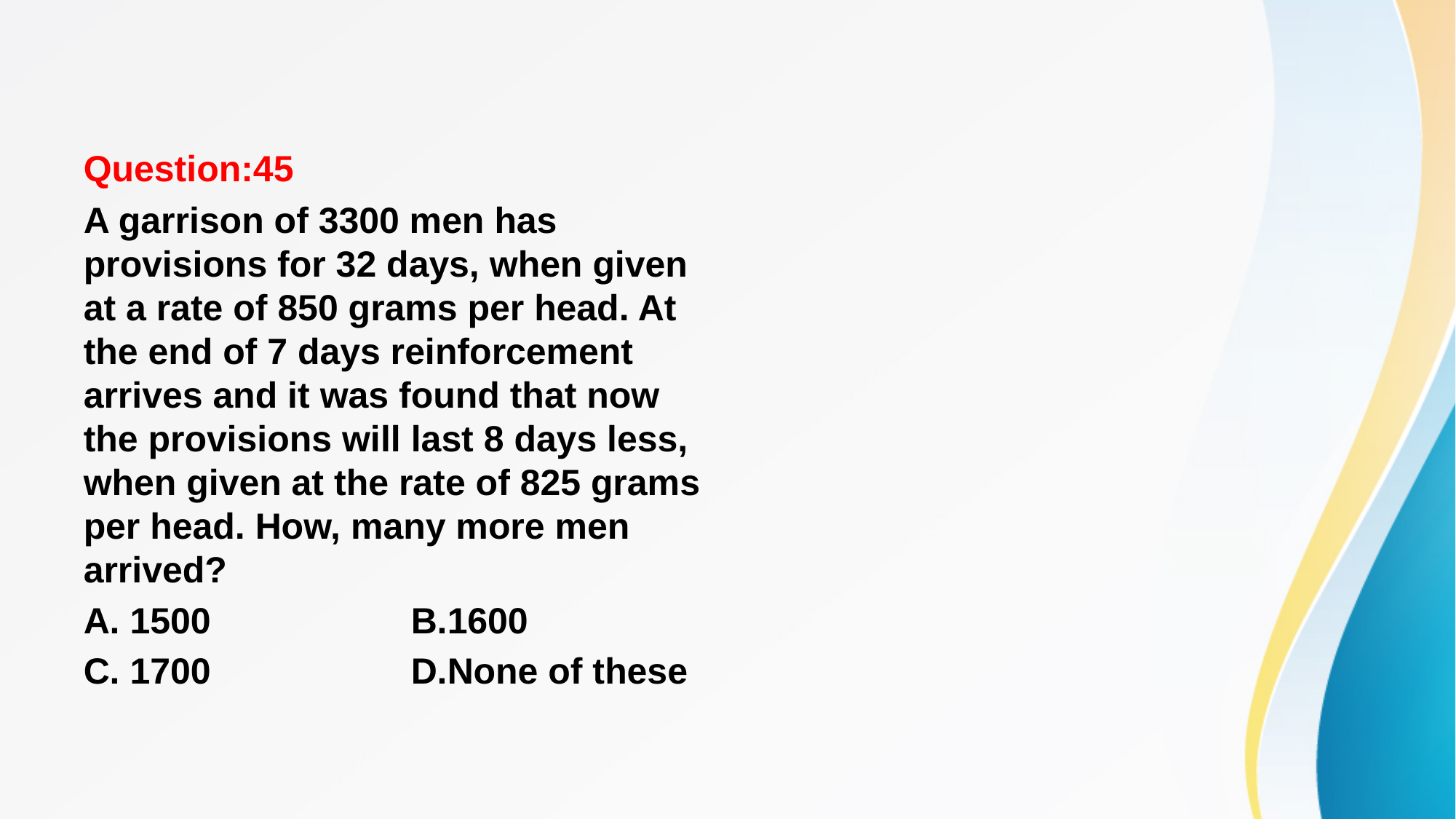

#
Question:45
A garrison of 3300 men has provisions for 32 days, when given at a rate of 850 grams per head. At the end of 7 days reinforcement arrives and it was found that now the provisions will last 8 days less, when given at the rate of 825 grams per head. How, many more men arrived?
A. 1500 		B.1600
C. 1700 		D.None of these